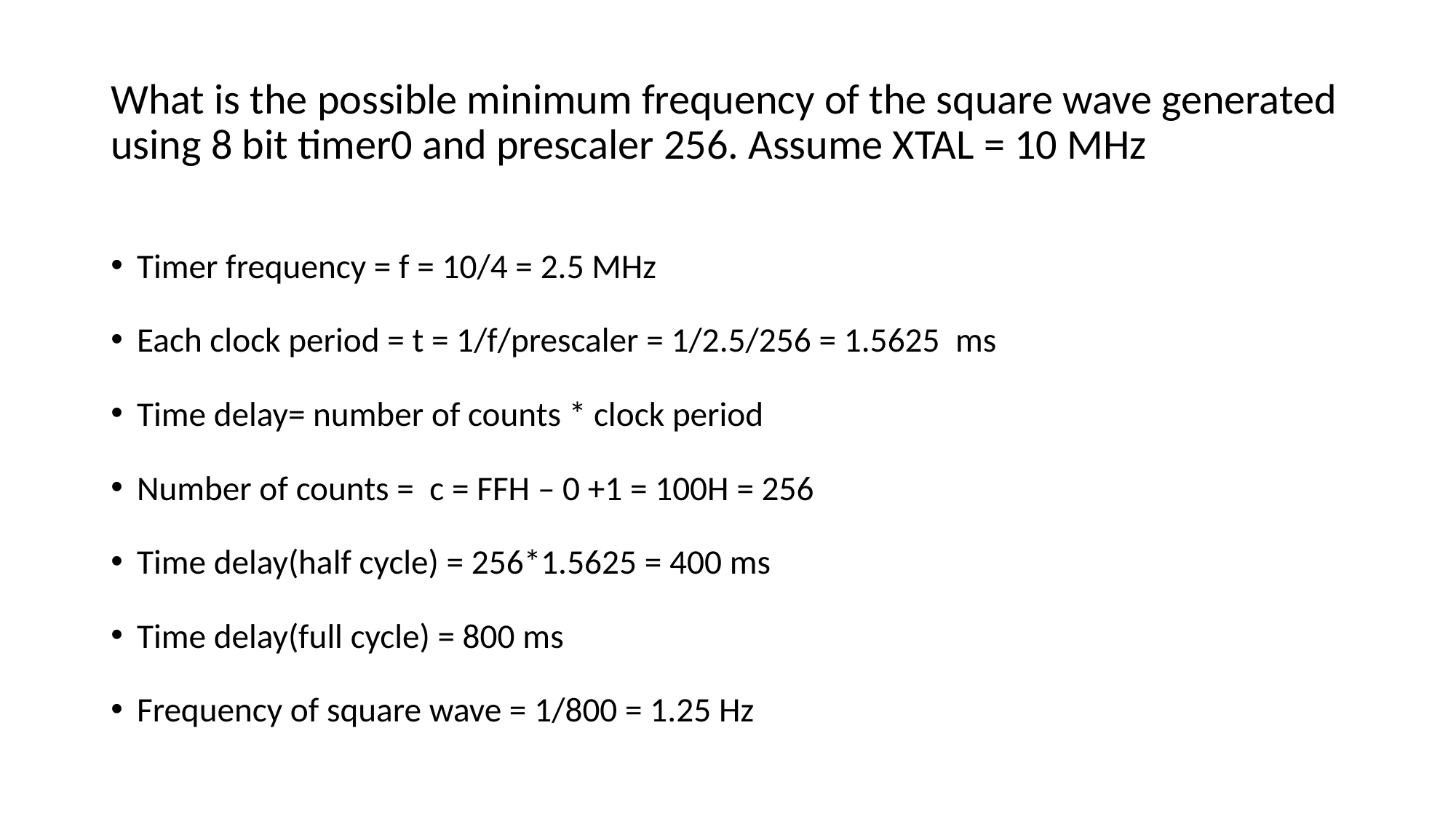

# What is the possible minimum frequency of the square wave generated using 8 bit timer0 and prescaler 256. Assume XTAL = 10 MHz
Timer frequency = f = 10/4 = 2.5 MHz
Each clock period = t = 1/f/prescaler = 1/2.5/256 = 1.5625  ms
Time delay= number of counts * clock period
Number of counts =  c = FFH – 0 +1 = 100H = 256
Time delay(half cycle) = 256*1.5625 = 400 ms
Time delay(full cycle) = 800 ms
Frequency of square wave = 1/800 = 1.25 Hz